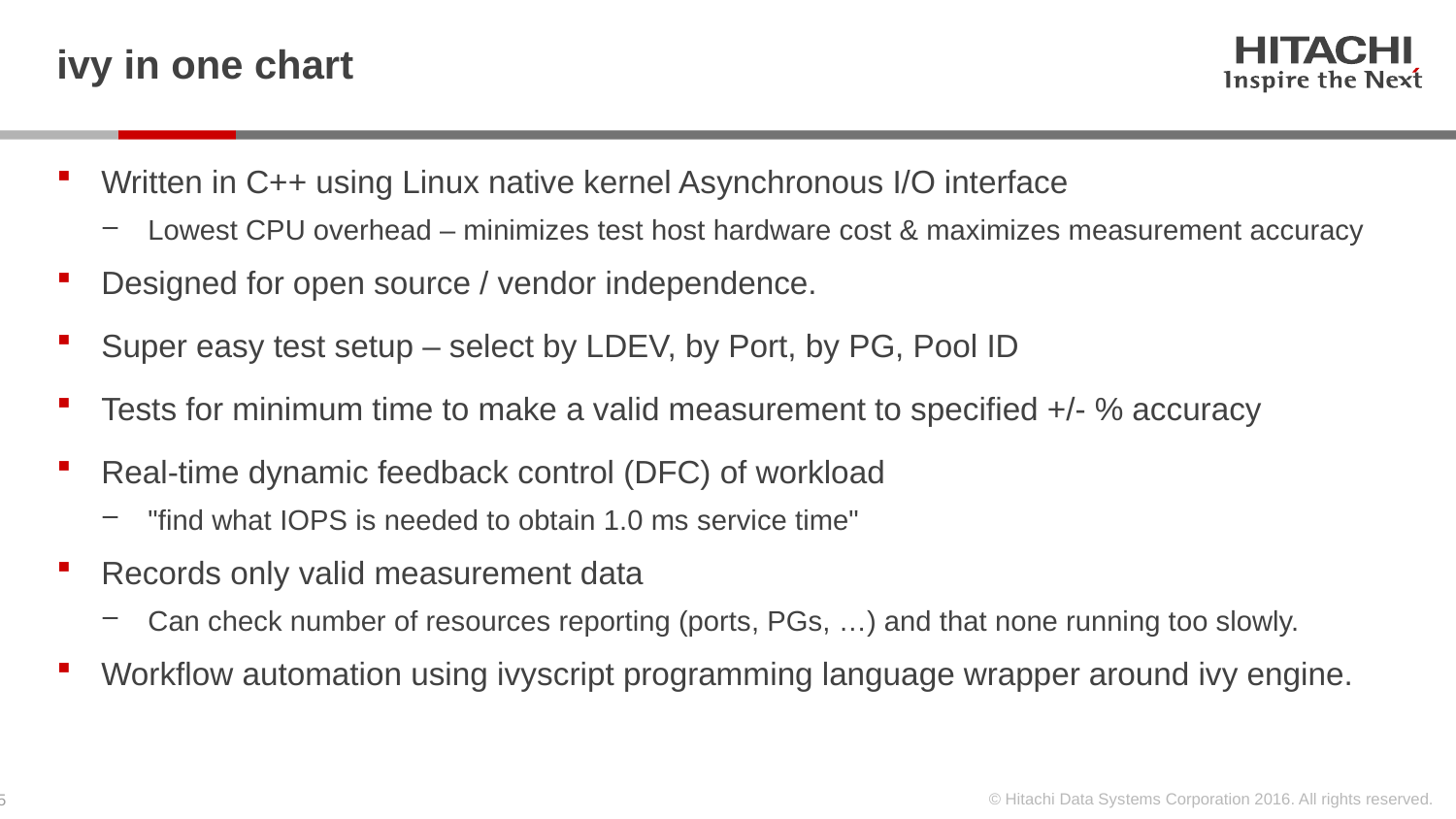

# ivy in one chart
Written in C++ using Linux native kernel Asynchronous I/O interface
Lowest CPU overhead – minimizes test host hardware cost & maximizes measurement accuracy
Designed for open source / vendor independence.
Super easy test setup – select by LDEV, by Port, by PG, Pool ID
Tests for minimum time to make a valid measurement to specified +/- % accuracy
Real-time dynamic feedback control (DFC) of workload
"find what IOPS is needed to obtain 1.0 ms service time"
Records only valid measurement data
Can check number of resources reporting (ports, PGs, …) and that none running too slowly.
Workflow automation using ivyscript programming language wrapper around ivy engine.